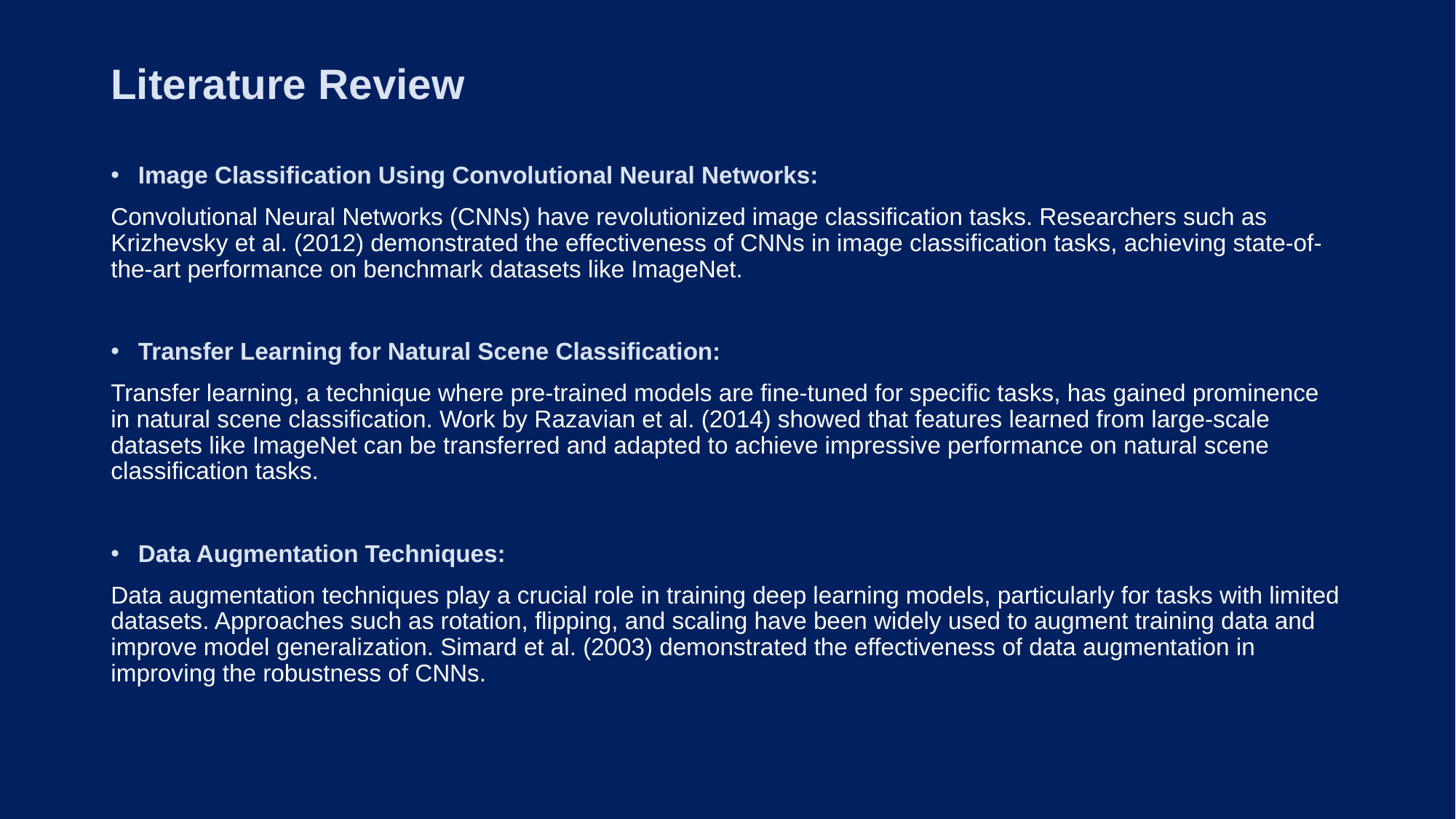

# Literature Review
Image Classification Using Convolutional Neural Networks:
Convolutional Neural Networks (CNNs) have revolutionized image classification tasks. Researchers such as Krizhevsky et al. (2012) demonstrated the effectiveness of CNNs in image classification tasks, achieving state-of-the-art performance on benchmark datasets like ImageNet.

Transfer Learning for Natural Scene Classification:
Transfer learning, a technique where pre-trained models are fine-tuned for specific tasks, has gained prominence in natural scene classification. Work by Razavian et al. (2014) showed that features learned from large-scale datasets like ImageNet can be transferred and adapted to achieve impressive performance on natural scene classification tasks.

Data Augmentation Techniques:
Data augmentation techniques play a crucial role in training deep learning models, particularly for tasks with limited datasets. Approaches such as rotation, flipping, and scaling have been widely used to augment training data and improve model generalization. Simard et al. (2003) demonstrated the effectiveness of data augmentation in improving the robustness of CNNs.